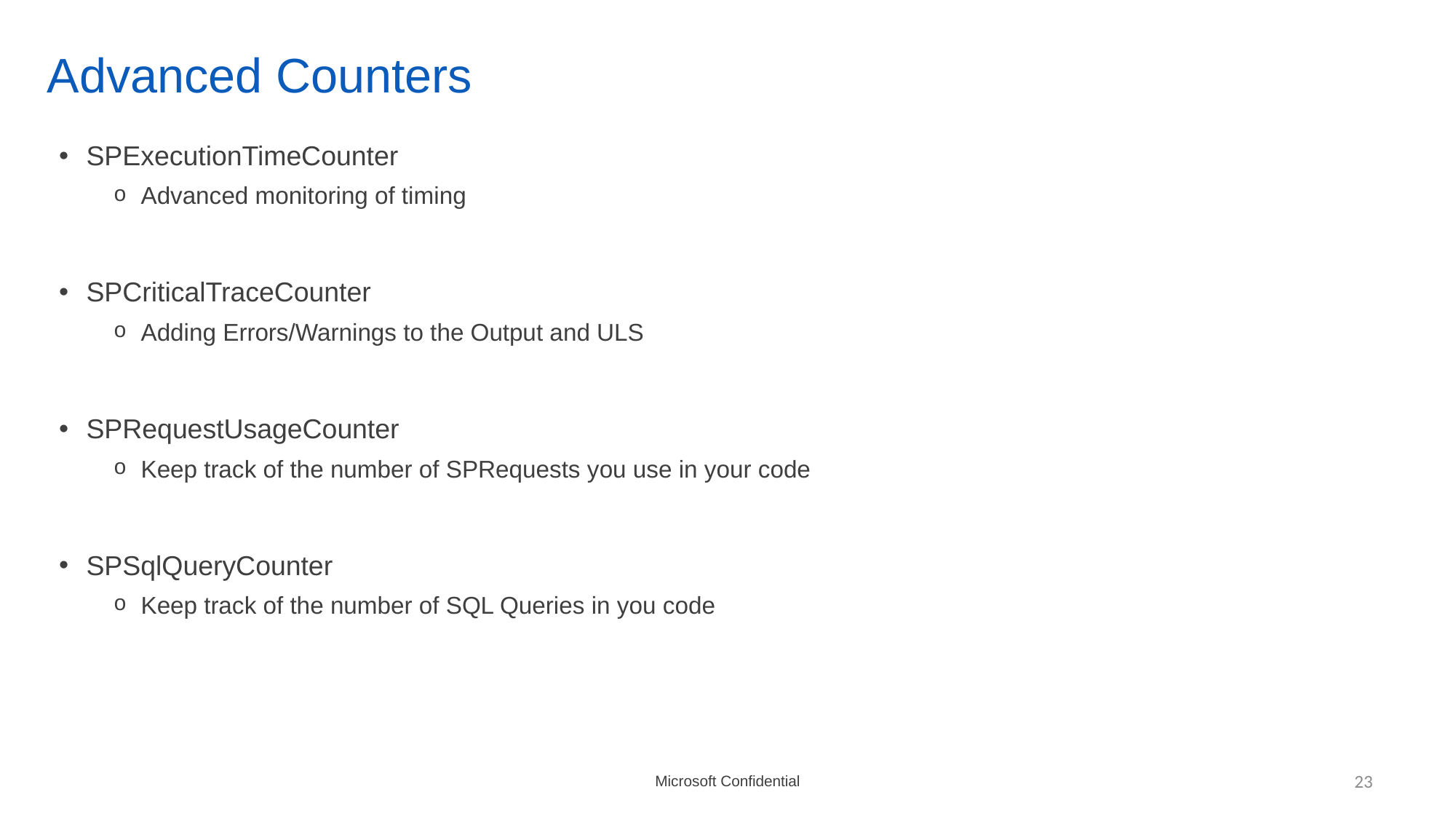

# Advanced Counters
SPExecutionTimeCounter
Advanced monitoring of timing

SPCriticalTraceCounter
Adding Errors/Warnings to the Output and ULS

SPRequestUsageCounter
Keep track of the number of SPRequests you use in your code

SPSqlQueryCounter
Keep track of the number of SQL Queries in you code

23